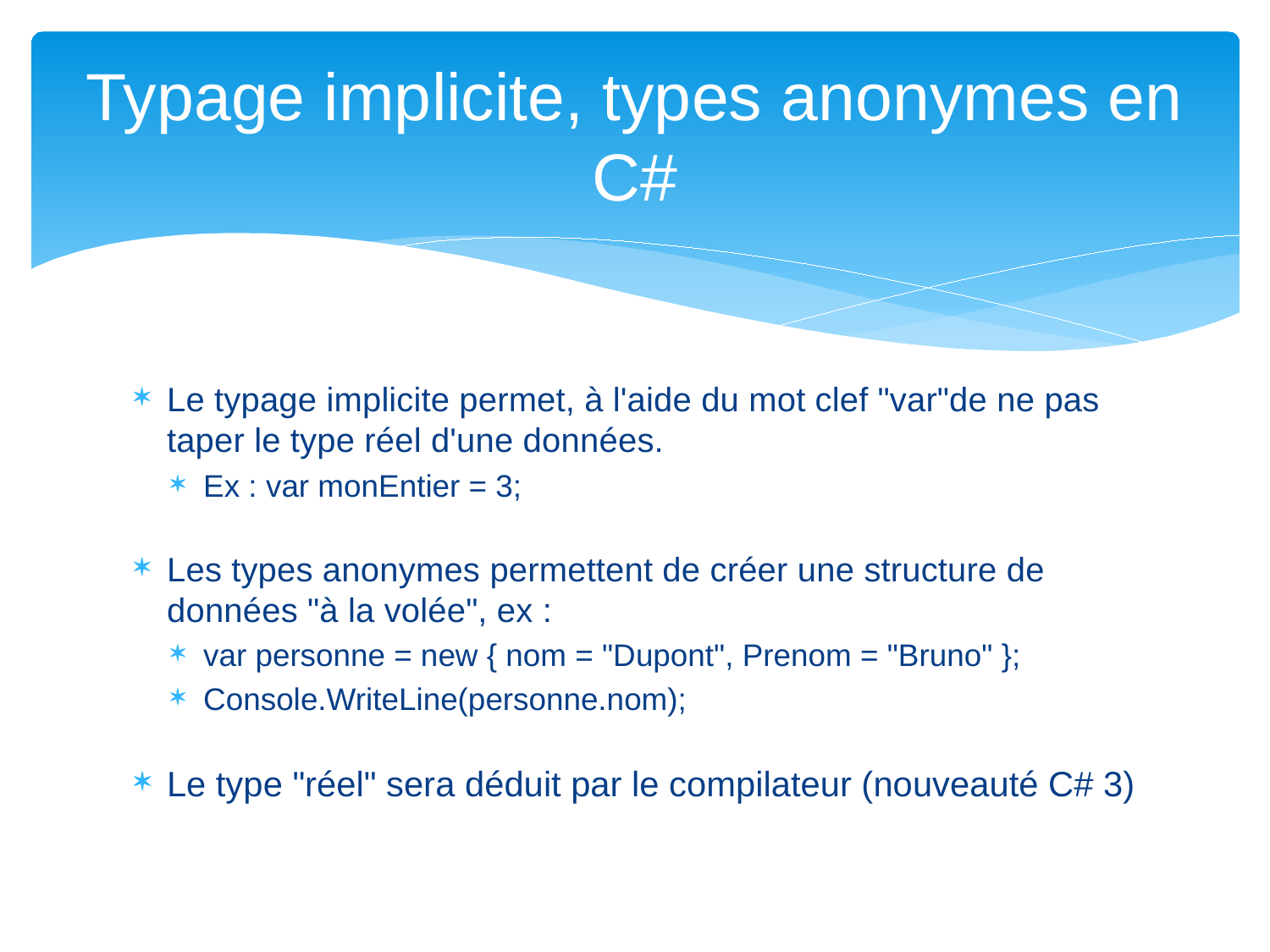

# Typage implicite, types anonymes en C#
Le typage implicite permet, à l'aide du mot clef "var"de ne pas taper le type réel d'une données.
Ex : var monEntier = 3;
Les types anonymes permettent de créer une structure de données "à la volée", ex :
var personne = new { nom = "Dupont", Prenom = "Bruno" };
Console.WriteLine(personne.nom);
Le type "réel" sera déduit par le compilateur (nouveauté C# 3)